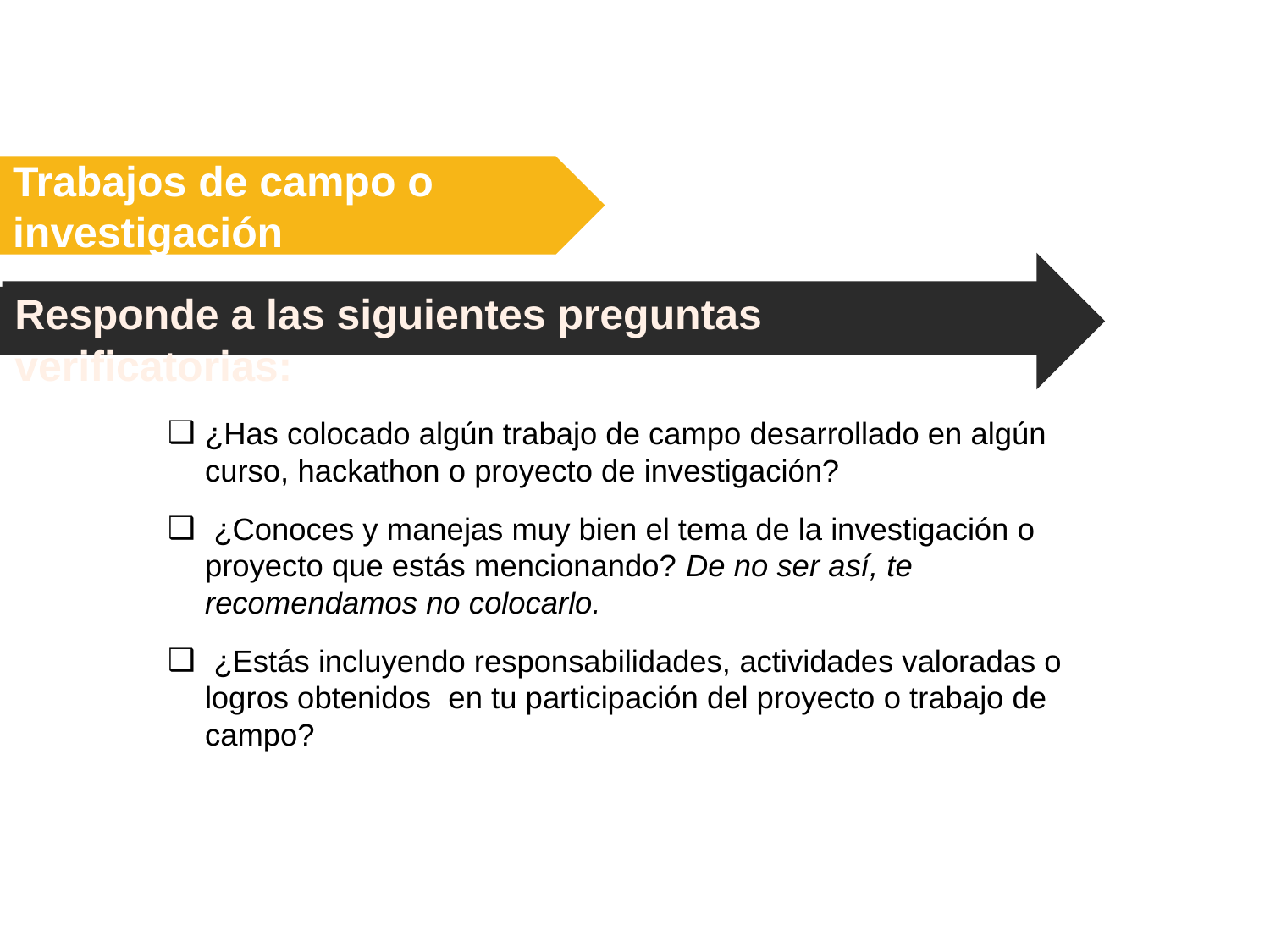

Trabajos de campo o investigación

Responde a las siguientes preguntas verificatorias:
¿Has colocado algún trabajo de campo desarrollado en algún curso, hackathon o proyecto de investigación?

 ¿Conoces y manejas muy bien el tema de la investigación o proyecto que estás mencionando? De no ser así, te recomendamos no colocarlo.

 ¿Estás incluyendo responsabilidades, actividades valoradas o logros obtenidos  en tu participación del proyecto o trabajo de campo?